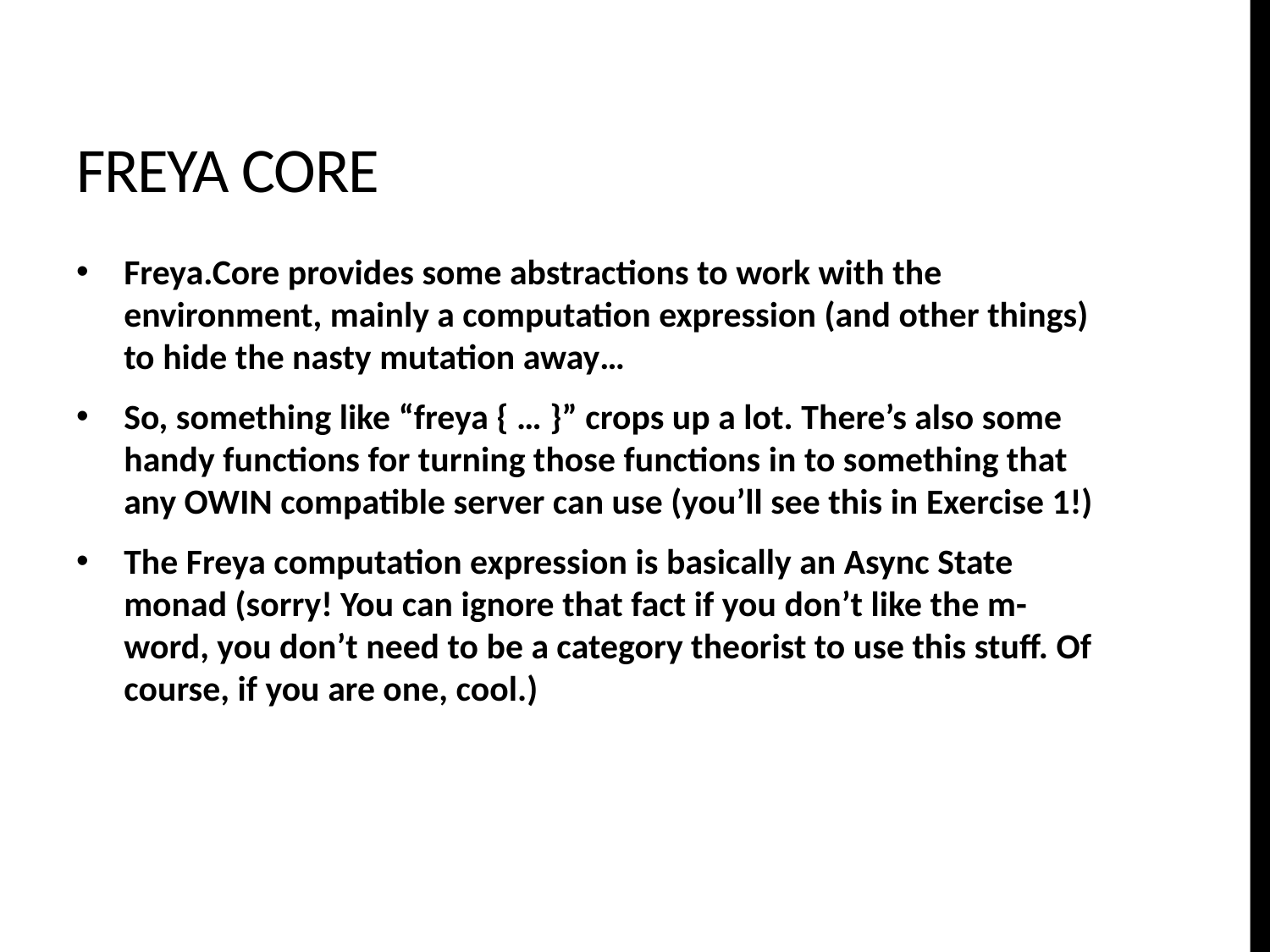

# Freya core
Freya.Core provides some abstractions to work with the environment, mainly a computation expression (and other things) to hide the nasty mutation away…
So, something like “freya { … }” crops up a lot. There’s also some handy functions for turning those functions in to something that any OWIN compatible server can use (you’ll see this in Exercise 1!)
The Freya computation expression is basically an Async State monad (sorry! You can ignore that fact if you don’t like the m-word, you don’t need to be a category theorist to use this stuff. Of course, if you are one, cool.)